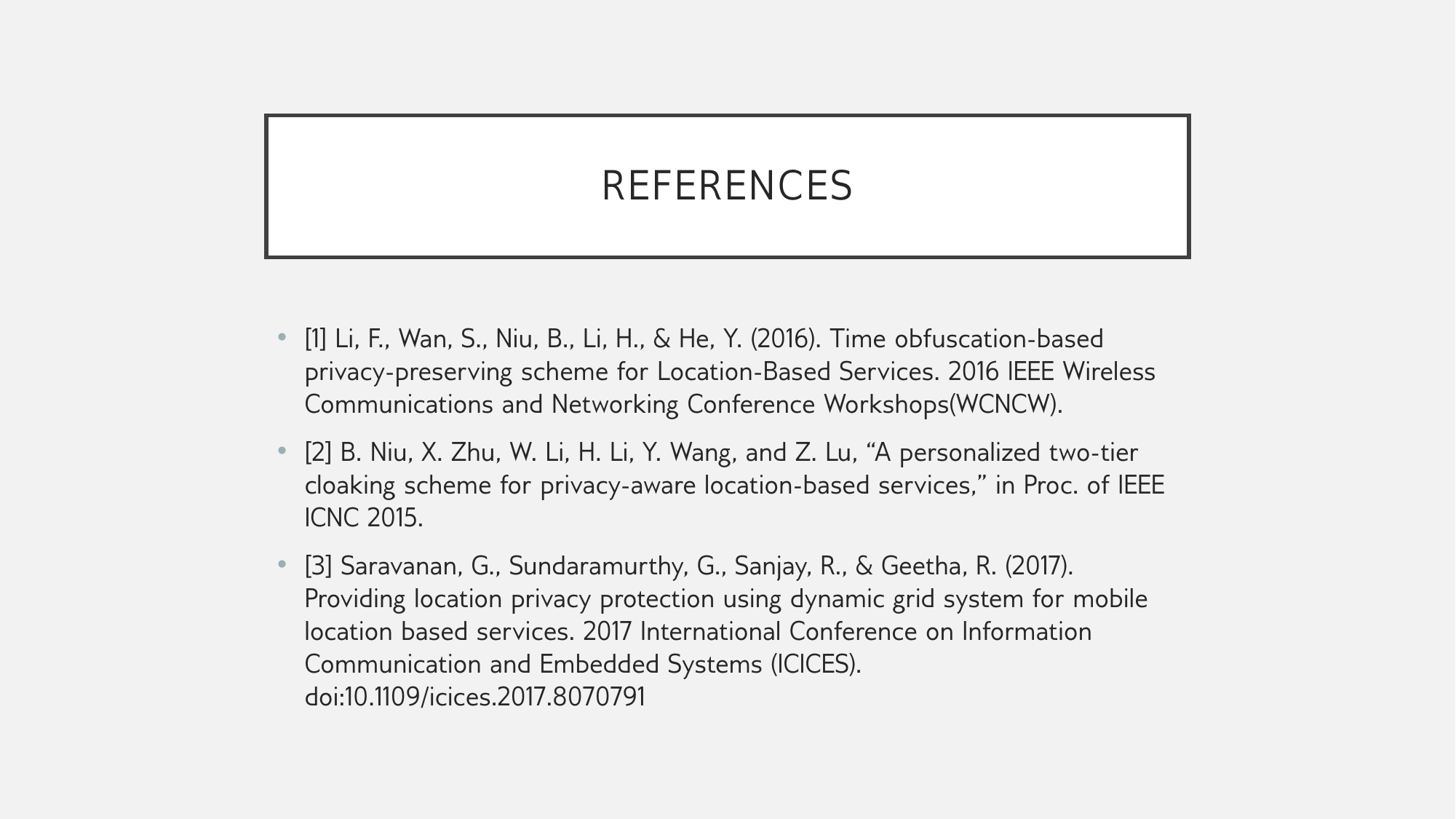

# references
[1] Li, F., Wan, S., Niu, B., Li, H., & He, Y. (2016). Time obfuscation-based privacy-preserving scheme for Location-Based Services. 2016 IEEE Wireless Communications and Networking Conference Workshops(WCNCW).
[2] B. Niu, X. Zhu, W. Li, H. Li, Y. Wang, and Z. Lu, “A personalized two-tier cloaking scheme for privacy-aware location-based services,” in Proc. of IEEE ICNC 2015.
[3] Saravanan, G., Sundaramurthy, G., Sanjay, R., & Geetha, R. (2017). Providing location privacy protection using dynamic grid system for mobile location based services. 2017 International Conference on Information Communication and Embedded Systems (ICICES). doi:10.1109/icices.2017.8070791